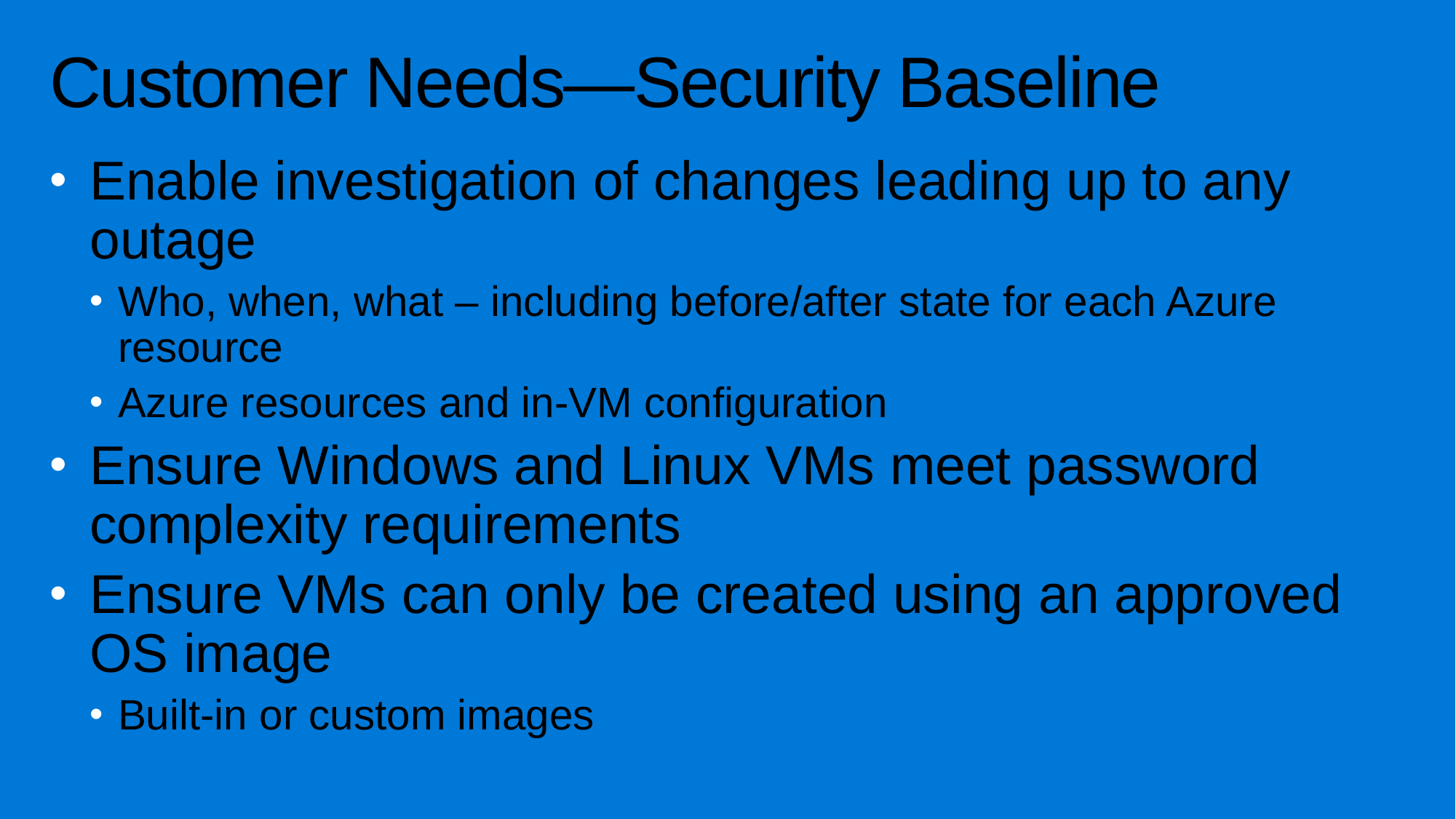

# Customer Needs—Security Baseline
Enable investigation of changes leading up to any outage
Who, when, what – including before/after state for each Azure resource
Azure resources and in-VM configuration
Ensure Windows and Linux VMs meet password complexity requirements
Ensure VMs can only be created using an approved OS image
Built-in or custom images